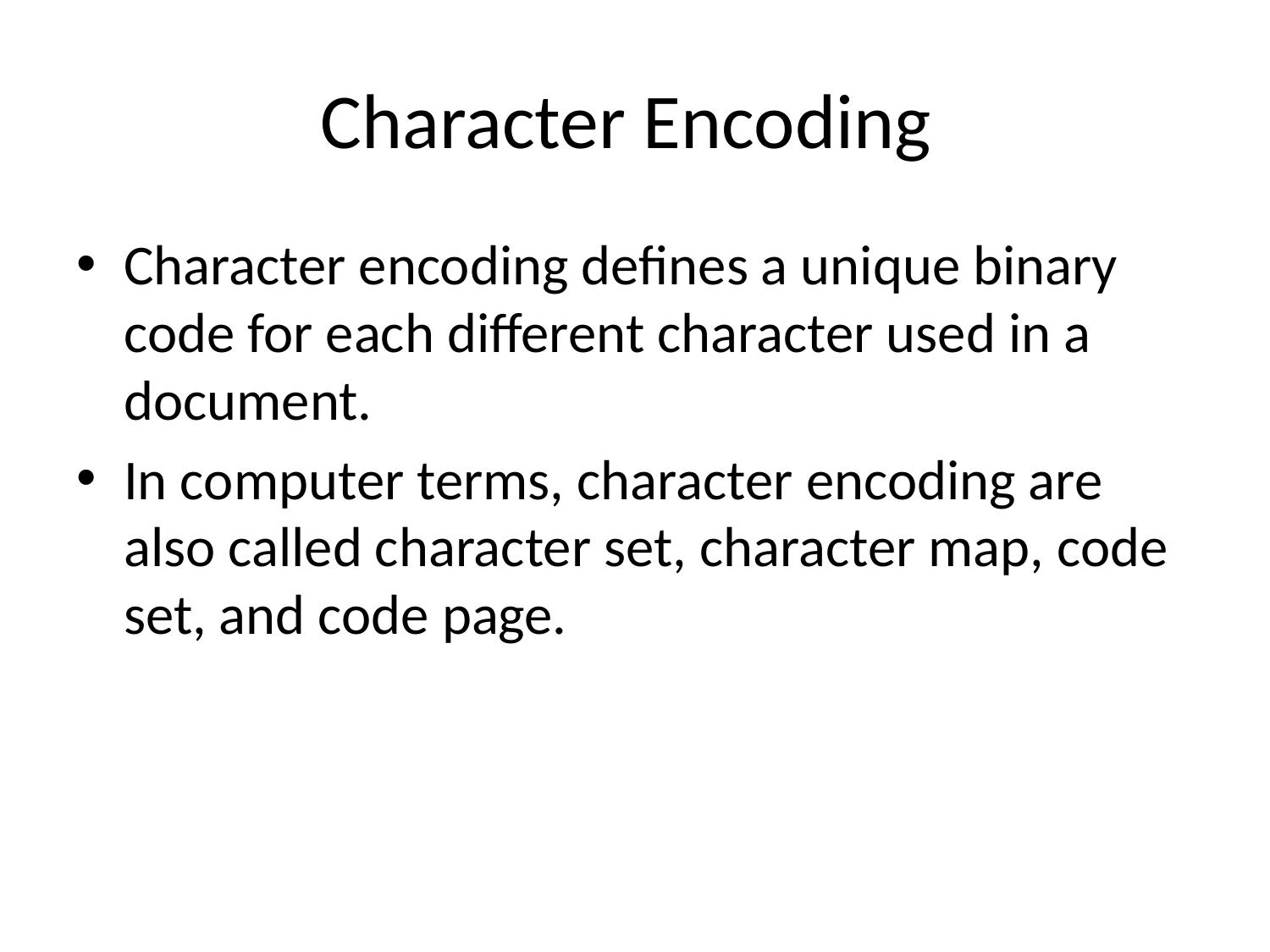

# Character Encoding
Character encoding defines a unique binary code for each different character used in a document.
In computer terms, character encoding are also called character set, character map, code set, and code page.